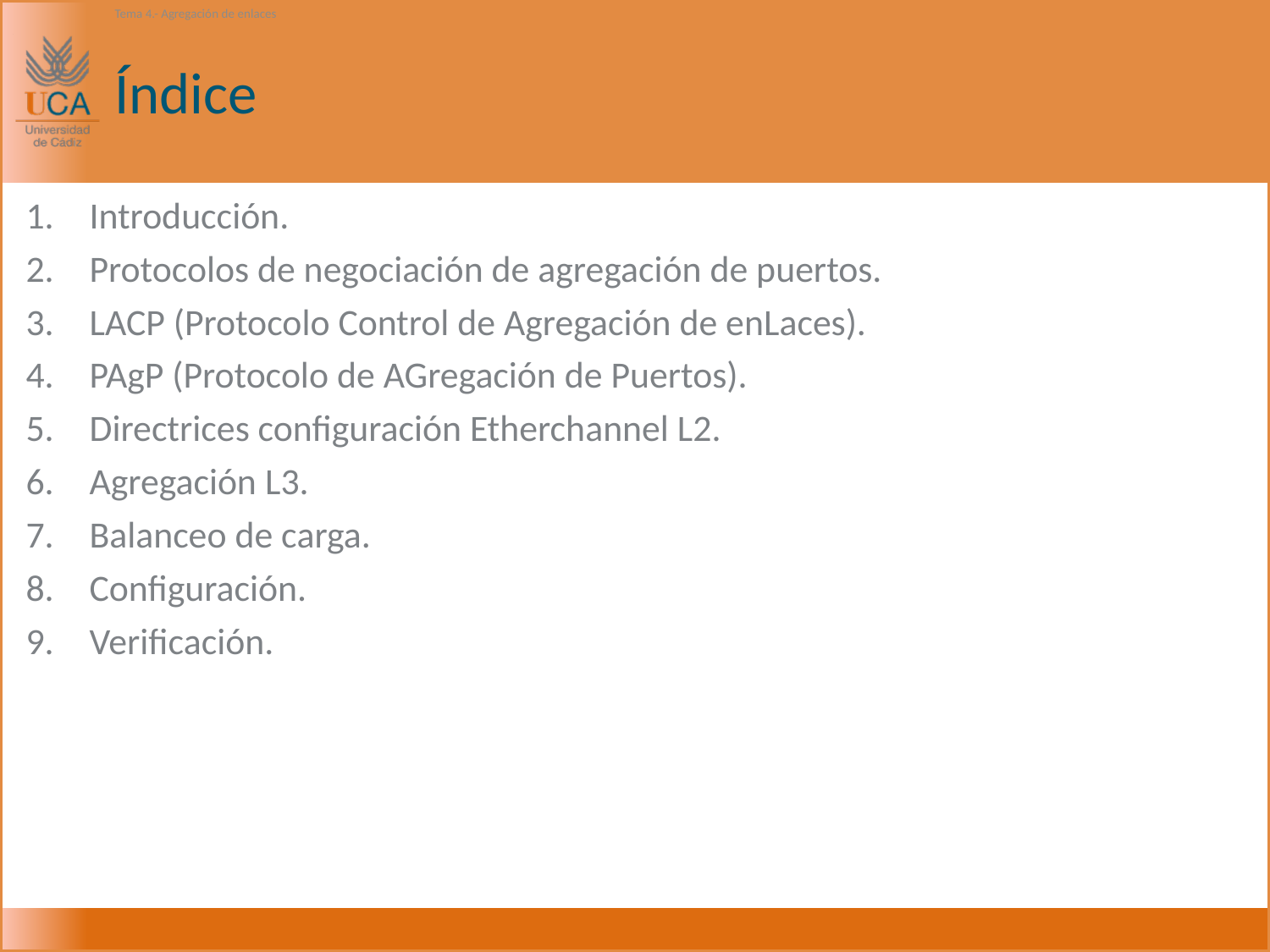

Tema 4.- Agregación de enlaces

# Índice
Introducción.
Protocolos de negociación de agregación de puertos.
LACP (Protocolo Control de Agregación de enLaces).
PAgP (Protocolo de AGregación de Puertos).
Directrices configuración Etherchannel L2.
Agregación L3.
Balanceo de carga.
Configuración.
Verificación.